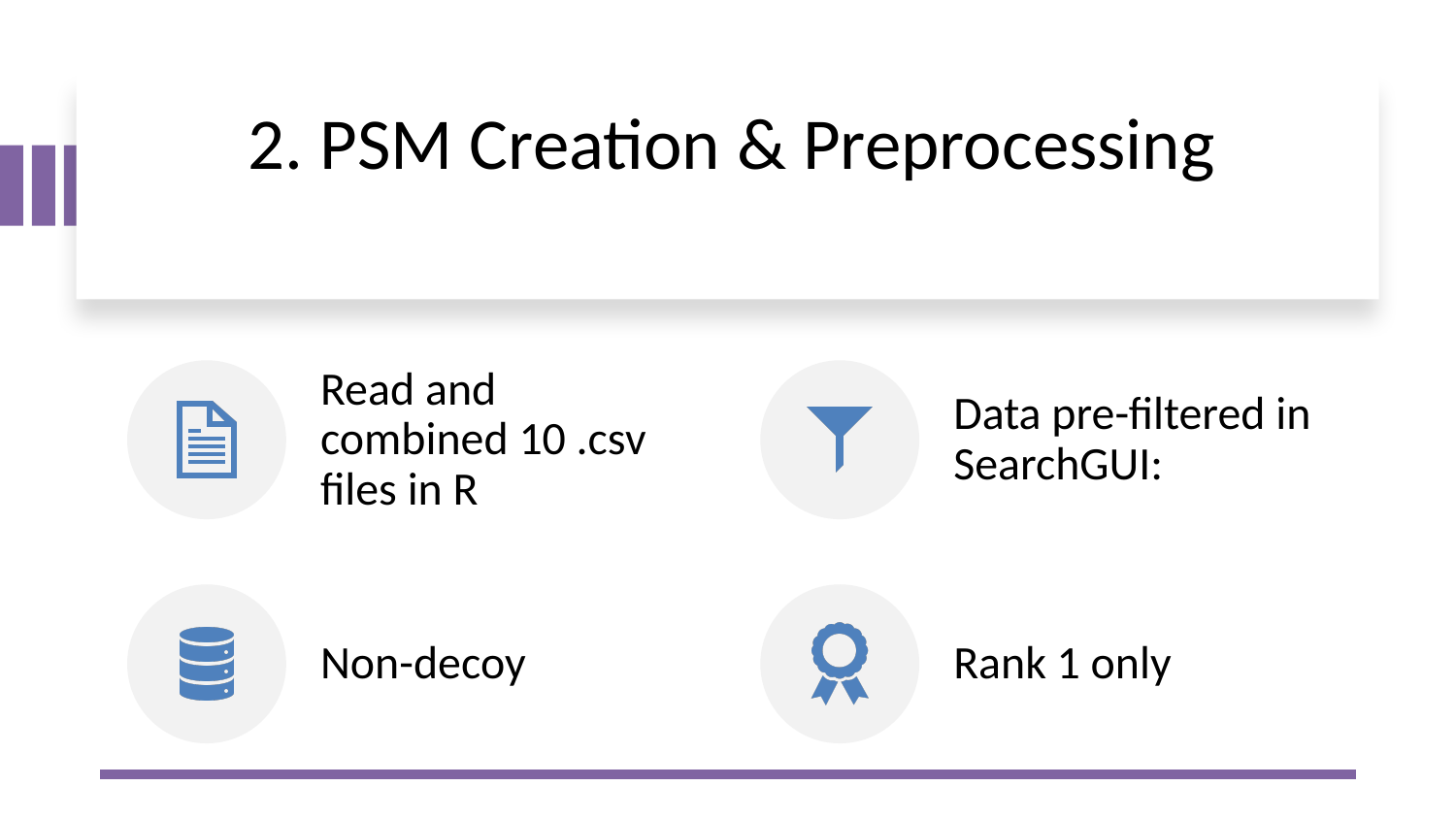

# 2. PSM Creation & Preprocessing

Read and combined 10 .csv files in R
Data pre-filtered in SearchGUI:
Non-decoy
Rank 1 only